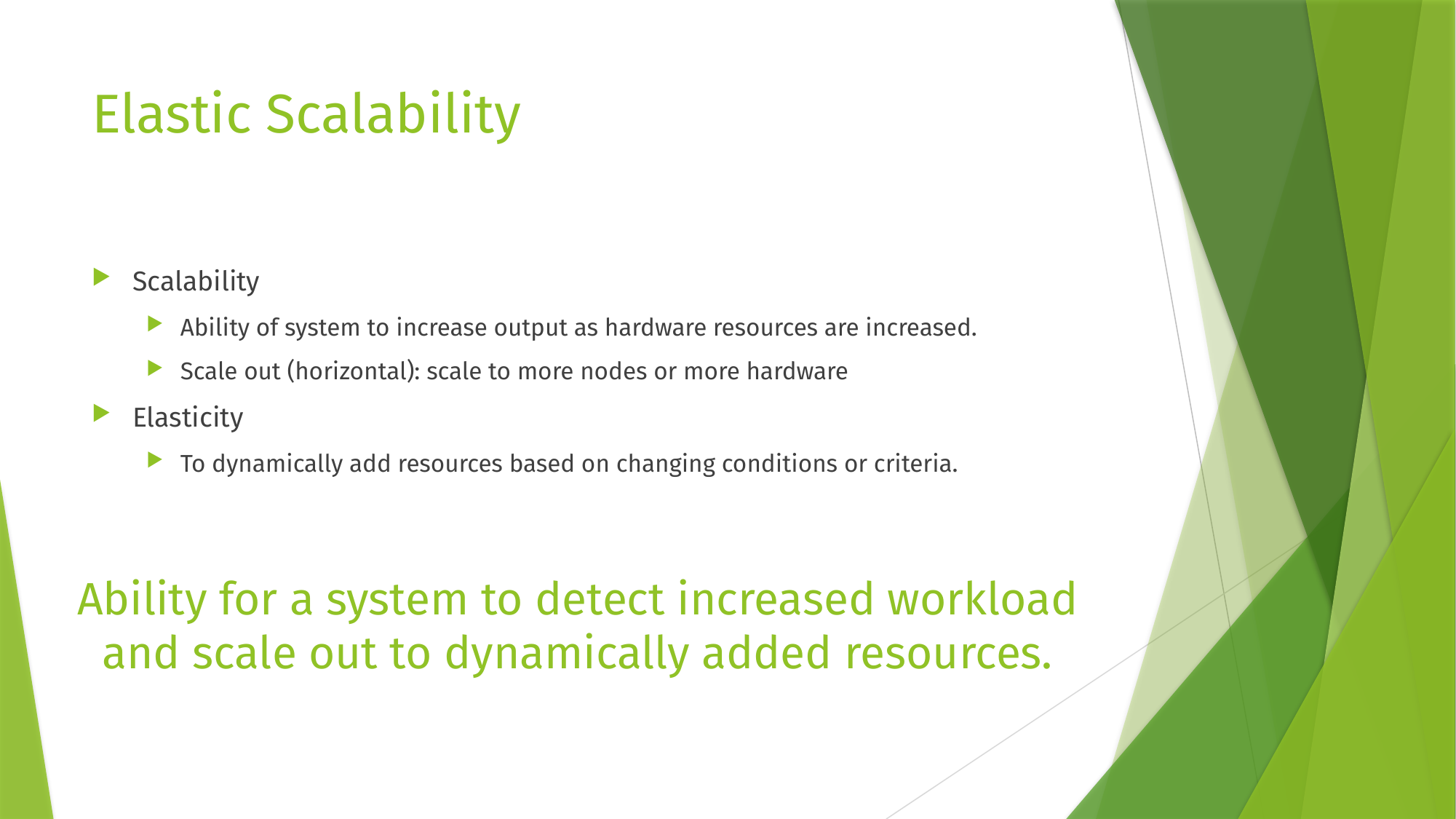

# Elastic Scalability
Scalability
Ability of system to increase output as hardware resources are increased.
Scale out (horizontal): scale to more nodes or more hardware
Elasticity
To dynamically add resources based on changing conditions or criteria.
Ability for a system to detect increased workload and scale out to dynamically added resources.